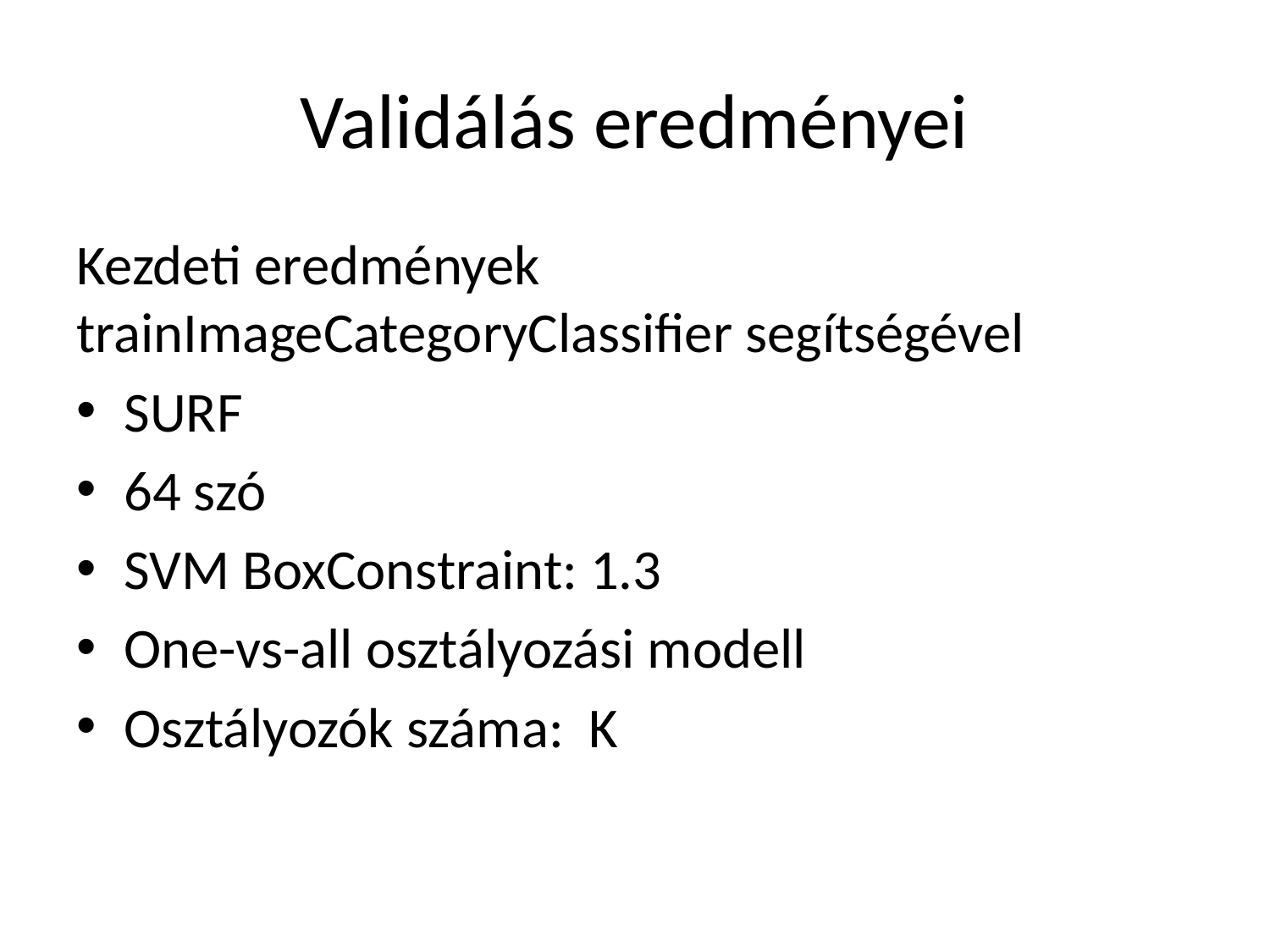

# Validálás eredményei
Kezdeti eredmények trainImageCategoryClassifier segítségével
SURF
64 szó
SVM BoxConstraint: 1.3
One-vs-all osztályozási modell
Osztályozók száma:  K